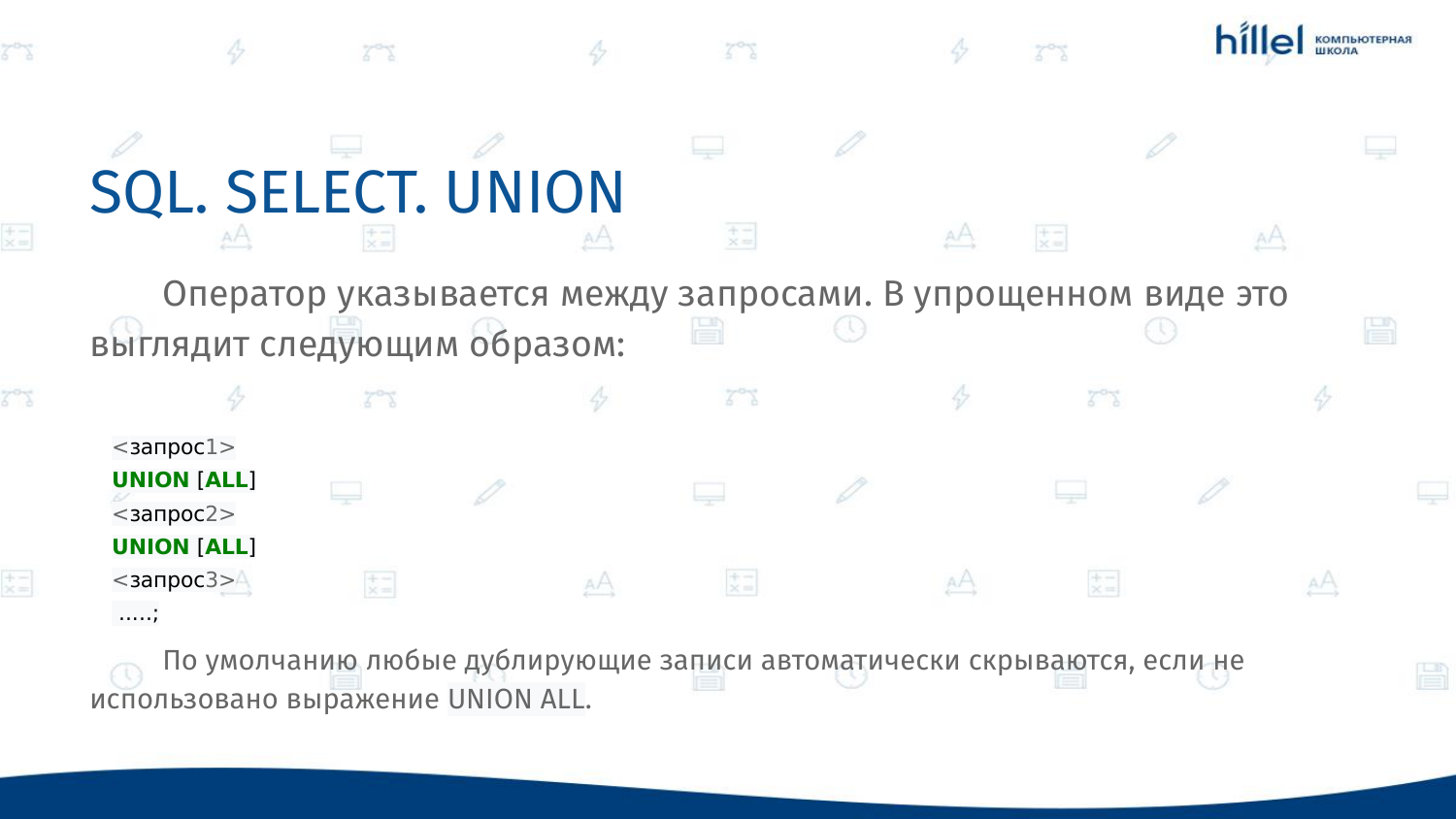

SQL. SELECT. UNION
Оператор указывается между запросами. В упрощенном виде это выглядит следующим образом:

<запрос1>
UNION [ALL]
<запрос2>
UNION [ALL]
<запрос3>
 .....;
По умолчанию любые дублирующие записи автоматически скрываются, если не использовано выражение UNION ALL.